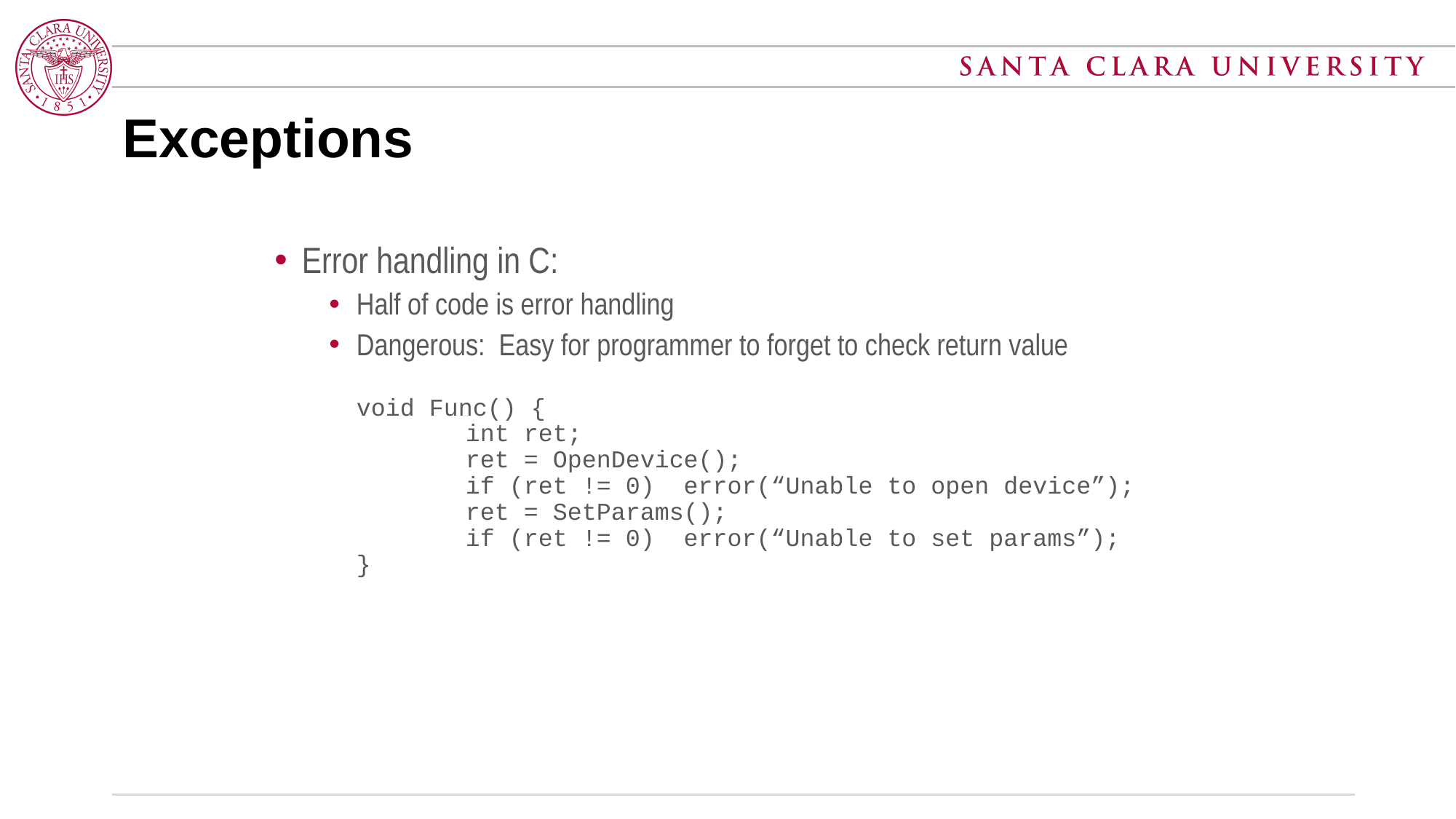

# Exceptions
Error handling in C:
Half of code is error handling
Dangerous:  Easy for programmer to forget to check return value
void Func() {
	int ret;
	ret = OpenDevice();
 	if (ret != 0)  error(“Unable to open device”);
	ret = SetParams();
 	if (ret != 0)  error(“Unable to set params”);
}